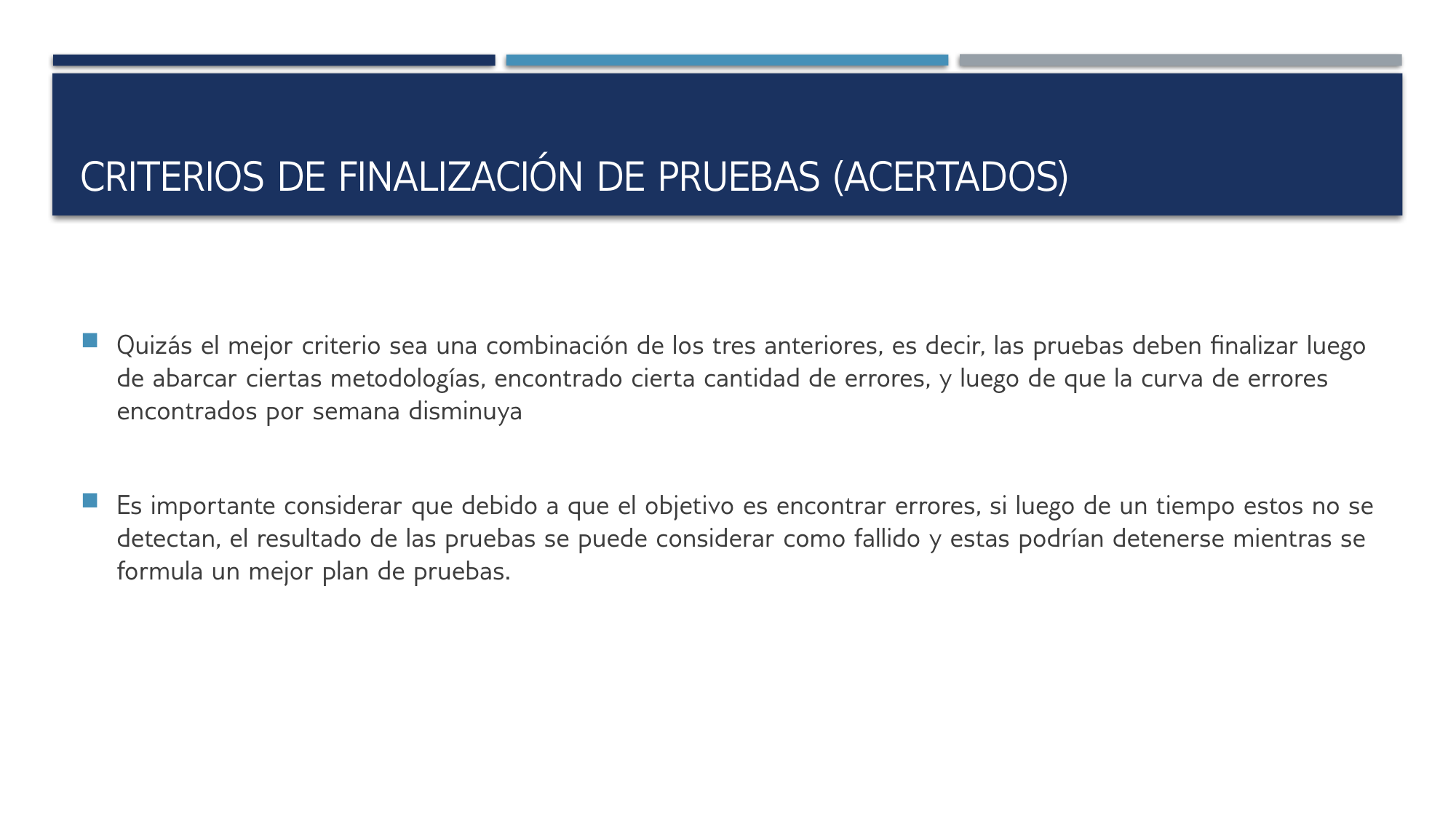

# Criterios de finalización de pruebas (Acertados)
Quizás el mejor criterio sea una combinación de los tres anteriores, es decir, las pruebas deben finalizar luego de abarcar ciertas metodologías, encontrado cierta cantidad de errores, y luego de que la curva de errores encontrados por semana disminuya

Es importante considerar que debido a que el objetivo es encontrar errores, si luego de un tiempo estos no se detectan, el resultado de las pruebas se puede considerar como fallido y estas podrían detenerse mientras se formula un mejor plan de pruebas.